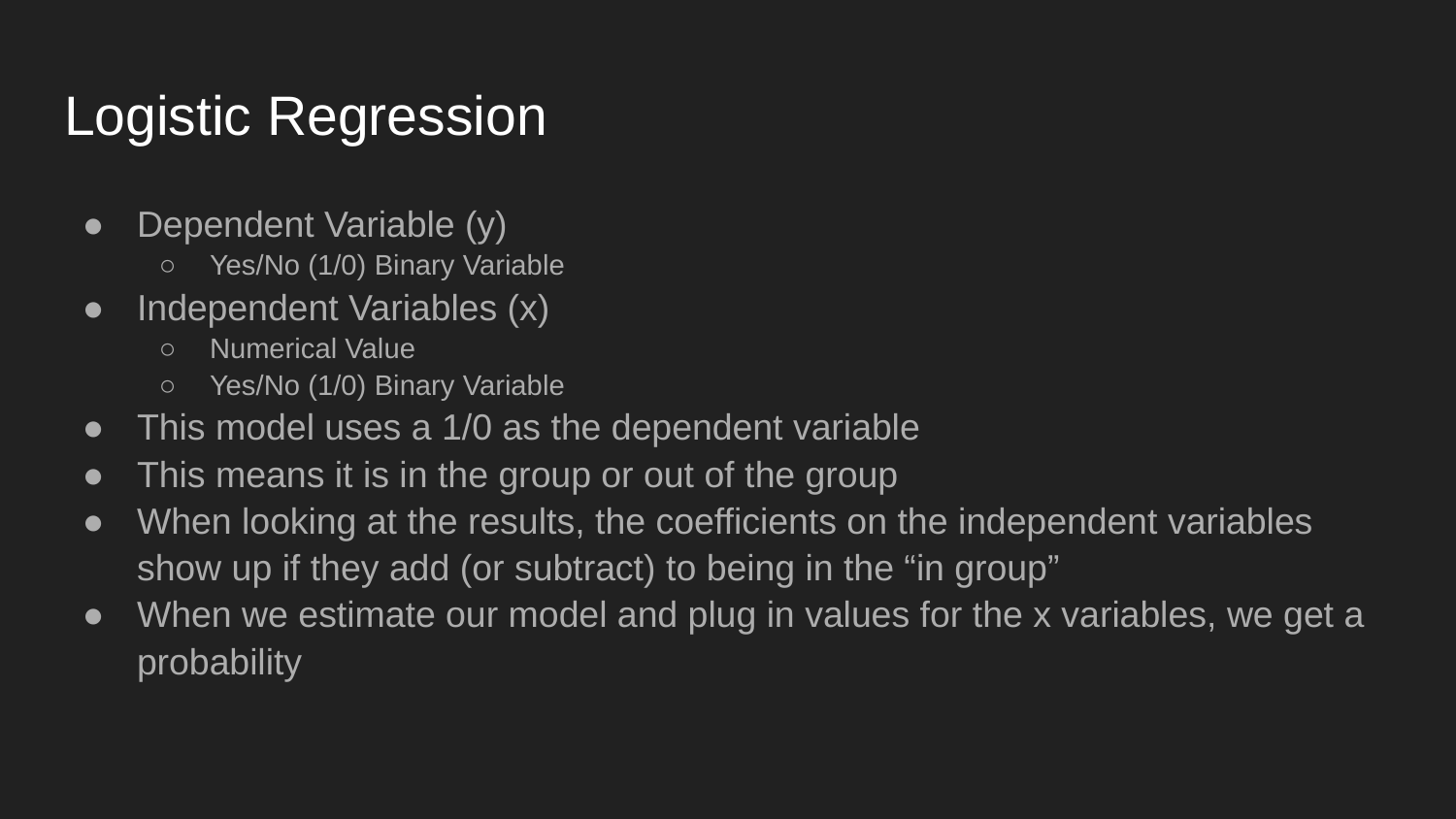

# Logistic Regression
Dependent Variable (y)
Yes/No (1/0) Binary Variable
Independent Variables (x)
Numerical Value
Yes/No (1/0) Binary Variable
This model uses a 1/0 as the dependent variable
This means it is in the group or out of the group
When looking at the results, the coefficients on the independent variables show up if they add (or subtract) to being in the “in group”
When we estimate our model and plug in values for the x variables, we get a probability